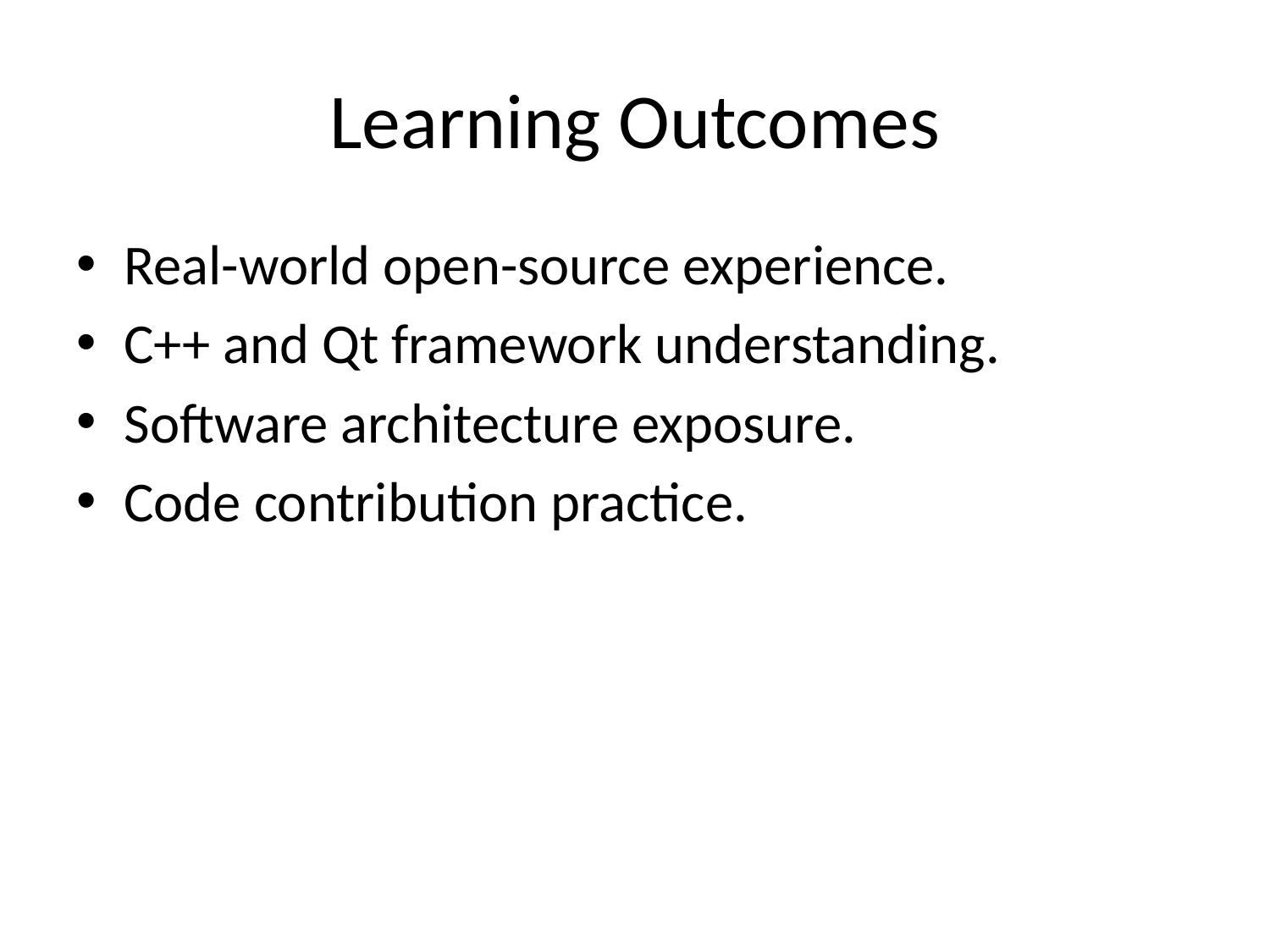

# Learning Outcomes
Real-world open-source experience.
C++ and Qt framework understanding.
Software architecture exposure.
Code contribution practice.